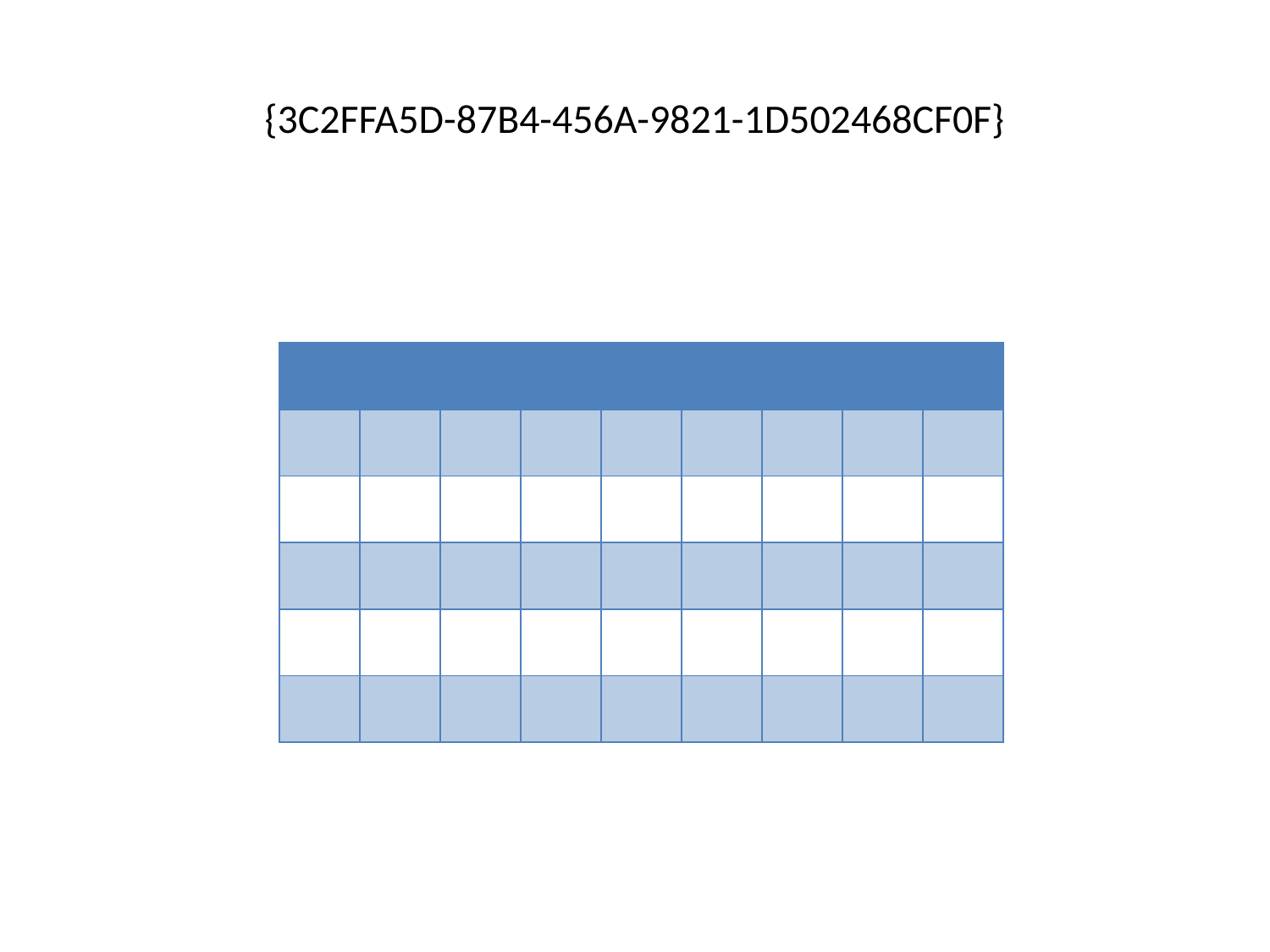

# {3C2FFA5D-87B4-456A-9821-1D502468CF0F}
|  |  |  |  |  |  |  |  |  |
| --- | --- | --- | --- | --- | --- | --- | --- | --- |
|  |  |  |  |  |  |  |  |  |
|  |  |  |  |  |  |  |  |  |
|  |  |  |  |  |  |  |  |  |
|  |  |  |  |  |  |  |  |  |
|  |  |  |  |  |  |  |  |  |